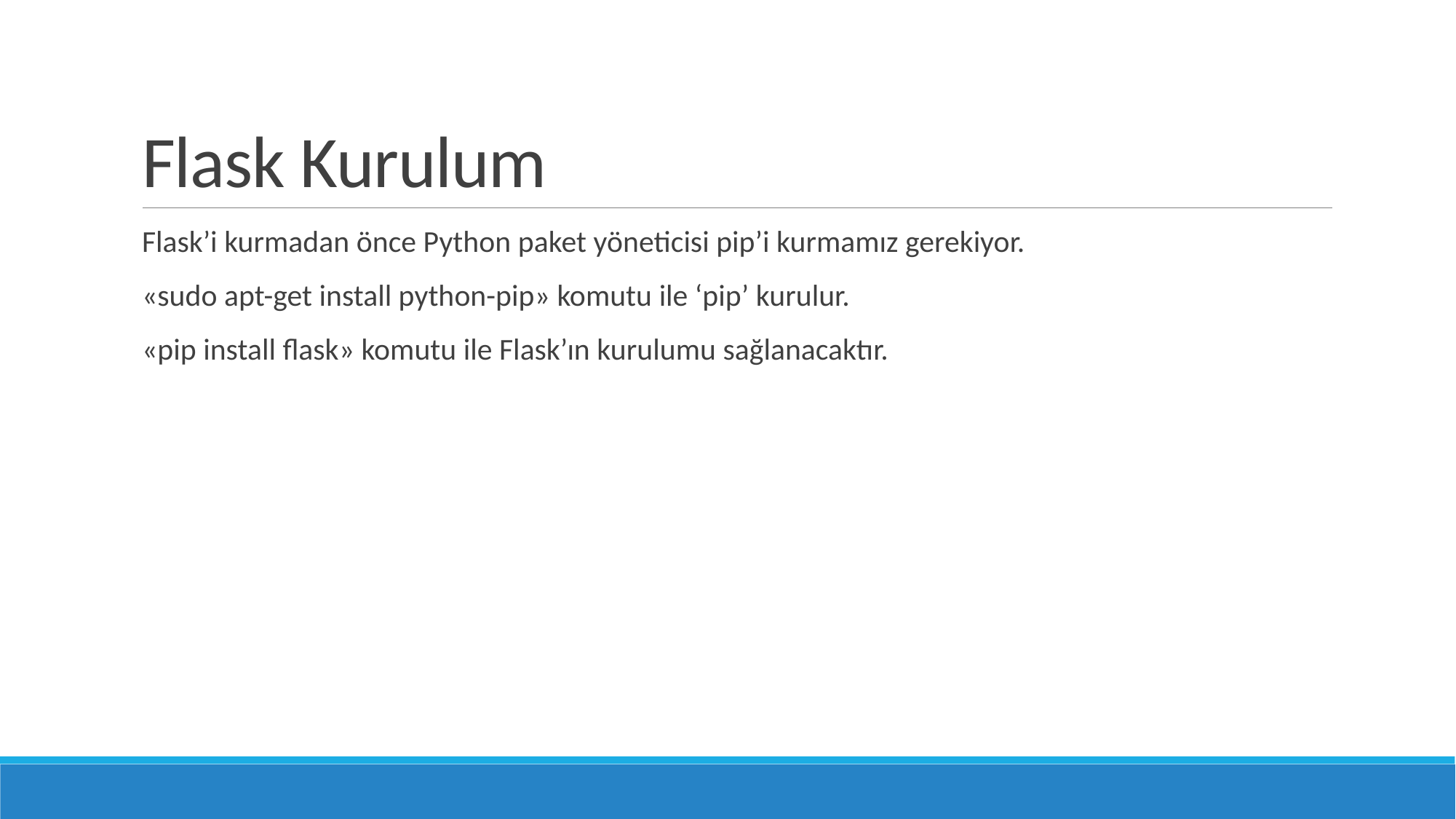

# Flask Kurulum
Flask’i kurmadan önce Python paket yöneticisi pip’i kurmamız gerekiyor.
«sudo apt-get install python-pip» komutu ile ‘pip’ kurulur.
«pip install flask» komutu ile Flask’ın kurulumu sağlanacaktır.